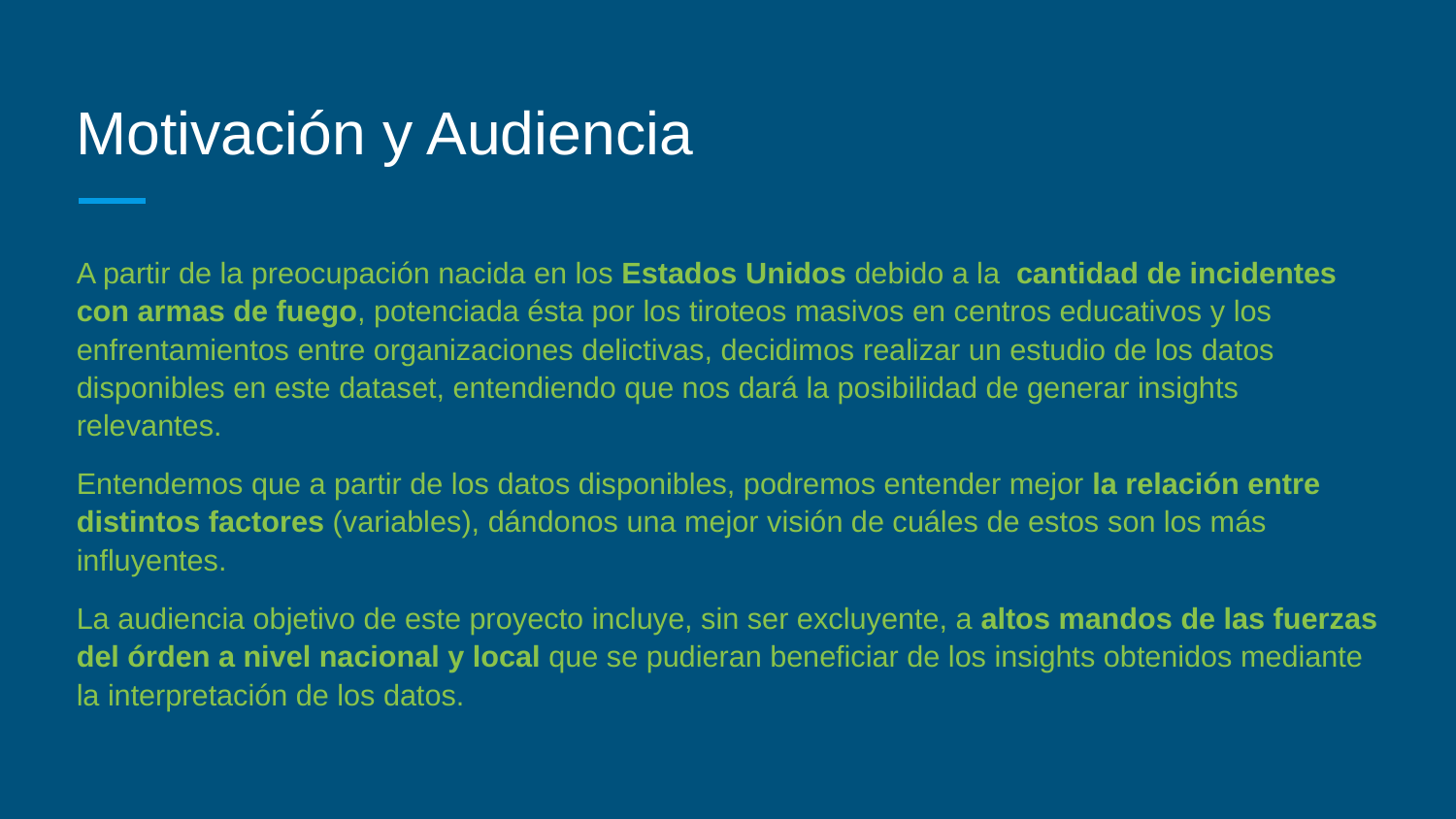

# Motivación y Audiencia
A partir de la preocupación nacida en los Estados Unidos debido a la  cantidad de incidentes con armas de fuego, potenciada ésta por los tiroteos masivos en centros educativos y los enfrentamientos entre organizaciones delictivas, decidimos realizar un estudio de los datos disponibles en este dataset, entendiendo que nos dará la posibilidad de generar insights relevantes.
Entendemos que a partir de los datos disponibles, podremos entender mejor la relación entre distintos factores (variables), dándonos una mejor visión de cuáles de estos son los más influyentes.
La audiencia objetivo de este proyecto incluye, sin ser excluyente, a altos mandos de las fuerzas del órden a nivel nacional y local que se pudieran beneficiar de los insights obtenidos mediante la interpretación de los datos.